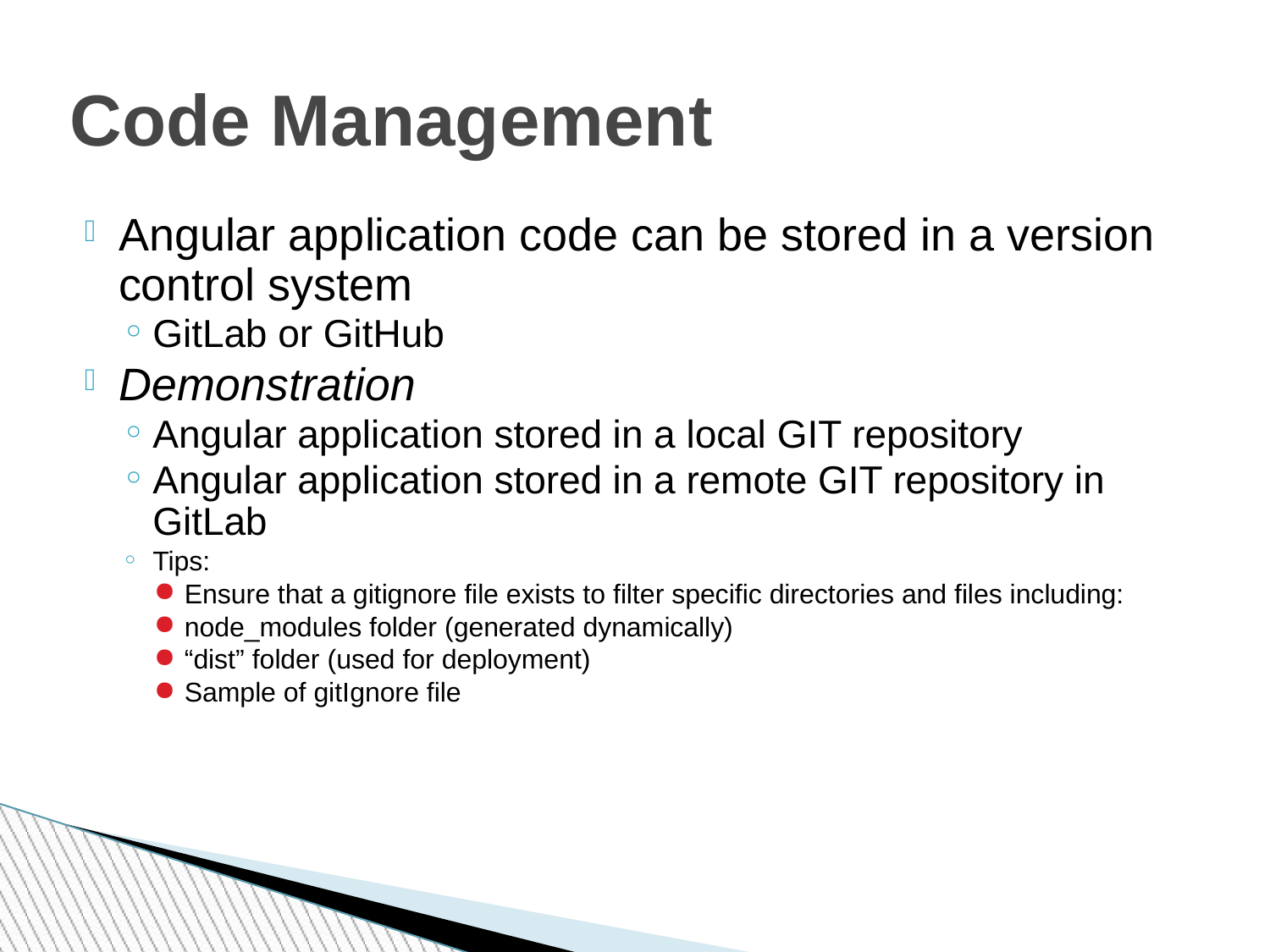

# Code Management
Angular application code can be stored in a version control system
GitLab or GitHub
Demonstration
Angular application stored in a local GIT repository
Angular application stored in a remote GIT repository in GitLab
Tips:
Ensure that a gitignore file exists to filter specific directories and files including:
node_modules folder (generated dynamically)
“dist” folder (used for deployment)
Sample of gitIgnore file